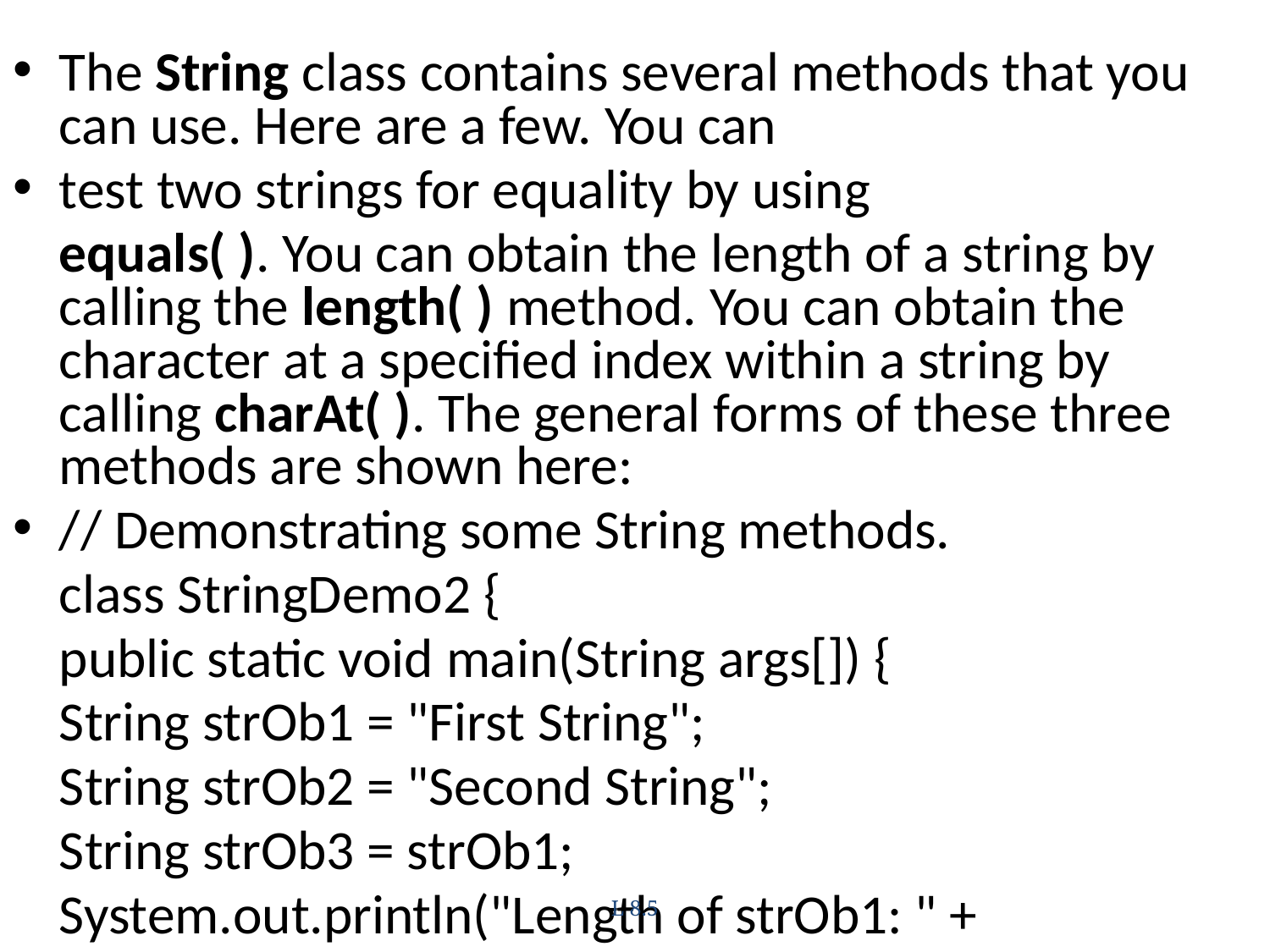

The String class contains several methods that you can use. Here are a few. You can
test two strings for equality by using
	equals( ). You can obtain the length of a string by calling the length( ) method. You can obtain the character at a specified index within a string by calling charAt( ). The general forms of these three methods are shown here:
// Demonstrating some String methods.
		class StringDemo2 {
		public static void main(String args[]) {
			String strOb1 = "First String";
			String strOb2 = "Second String";
			String strOb3 = strOb1;
	System.out.println("Length of strOb1: " +
						strOb1.length());
L 8.5